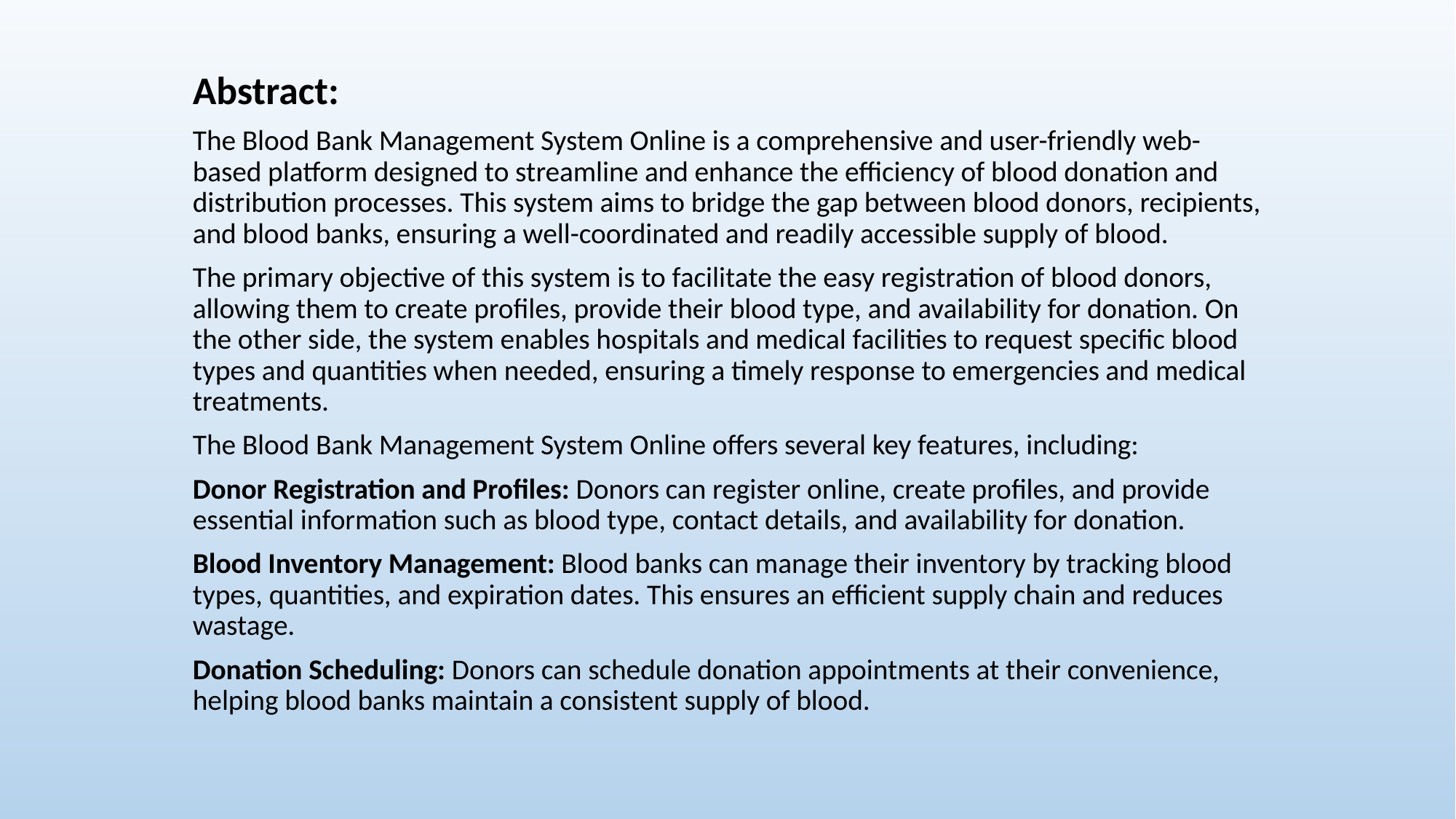

Abstract:
The Blood Bank Management System Online is a comprehensive and user-friendly web-based platform designed to streamline and enhance the efficiency of blood donation and distribution processes. This system aims to bridge the gap between blood donors, recipients, and blood banks, ensuring a well-coordinated and readily accessible supply of blood.
The primary objective of this system is to facilitate the easy registration of blood donors, allowing them to create profiles, provide their blood type, and availability for donation. On the other side, the system enables hospitals and medical facilities to request specific blood types and quantities when needed, ensuring a timely response to emergencies and medical treatments.
The Blood Bank Management System Online offers several key features, including:
Donor Registration and Profiles: Donors can register online, create profiles, and provide essential information such as blood type, contact details, and availability for donation.
Blood Inventory Management: Blood banks can manage their inventory by tracking blood types, quantities, and expiration dates. This ensures an efficient supply chain and reduces wastage.
Donation Scheduling: Donors can schedule donation appointments at their convenience, helping blood banks maintain a consistent supply of blood.